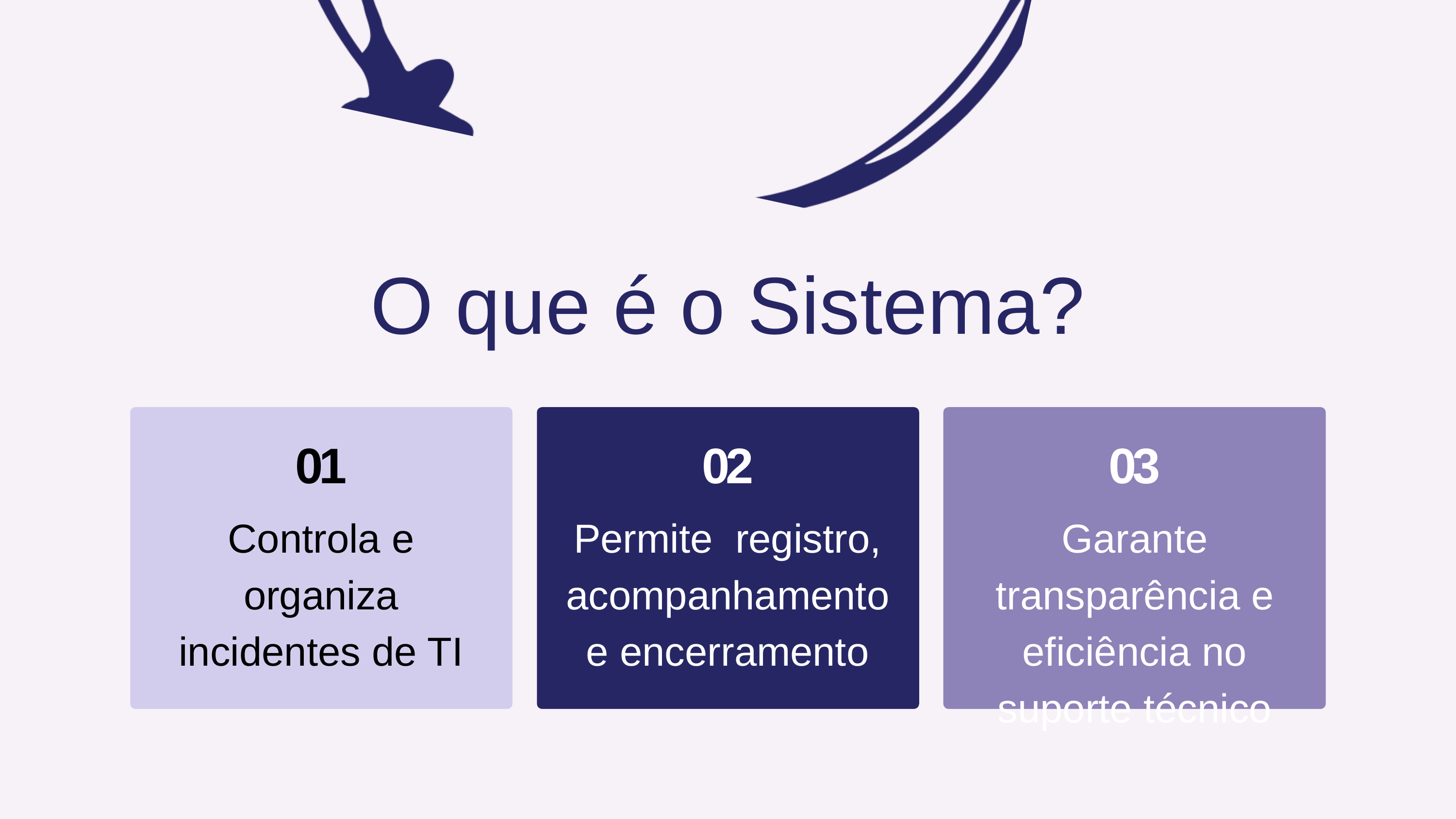

O que é o Sistema?

01
02
03
Controla e organiza incidentes de TI

Permite  registro, acompanhamento e encerramento

Garante transparência e eficiência no suporte técnico